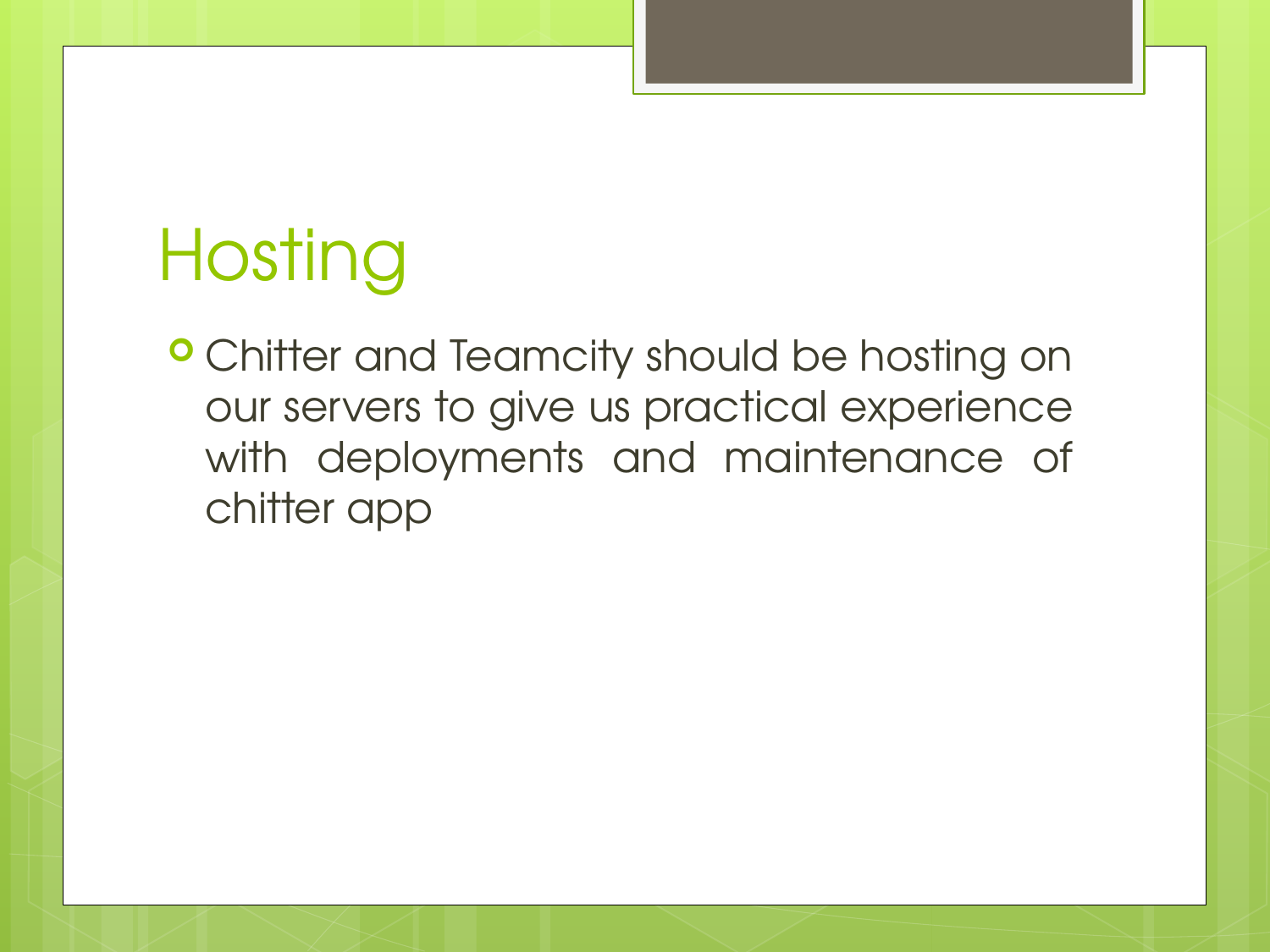

# Hosting
Chitter and Teamcity should be hosting on our servers to give us practical experience with deployments and maintenance of chitter app